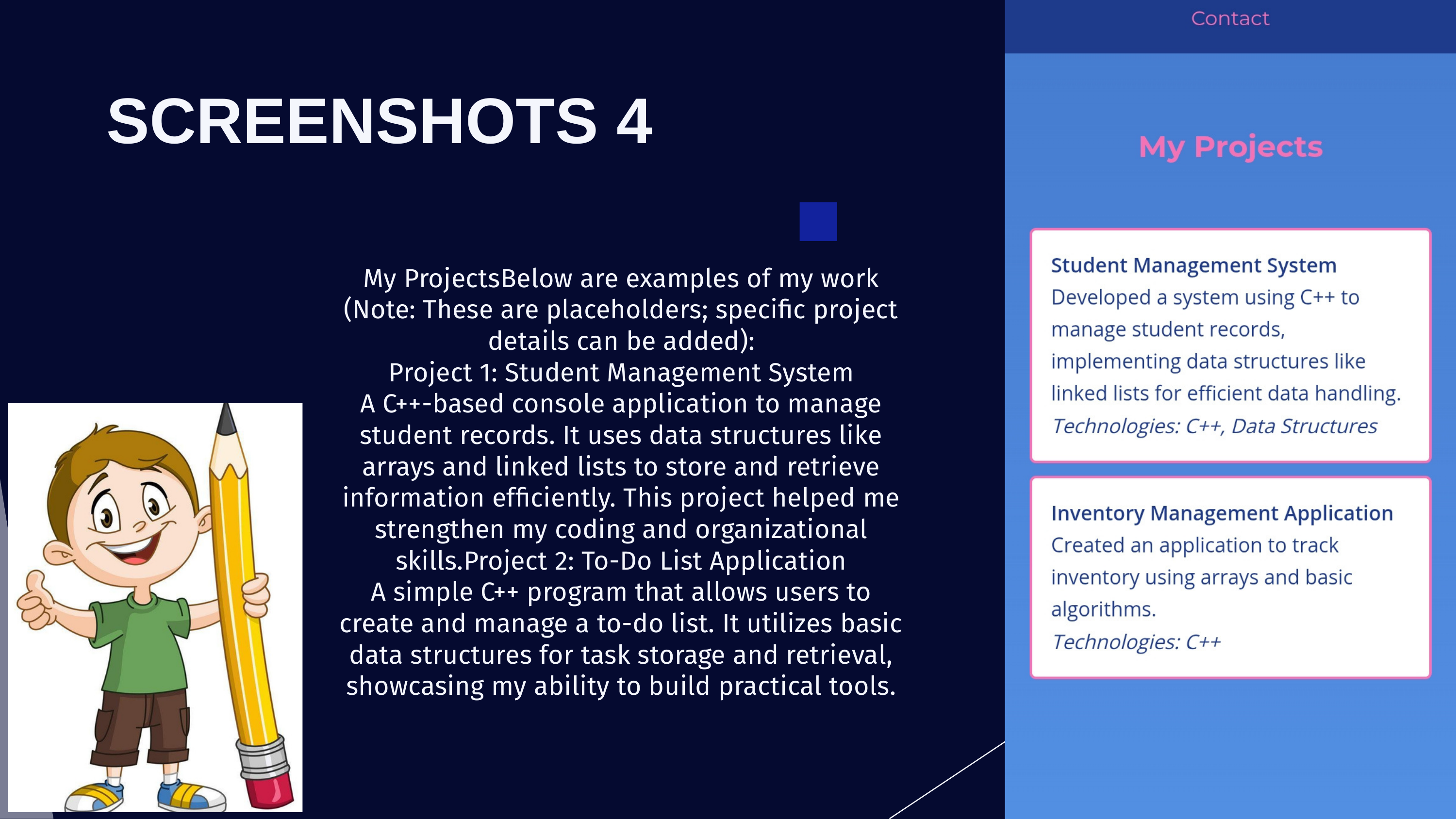

SCREENSHOTS 4

My ProjectsBelow are examples of my work (Note: These are placeholders; specific project details can be added):
Project 1: Student Management System
A C++-based console application to manage student records. It uses data structures like arrays and linked lists to store and retrieve information efficiently. This project helped me strengthen my coding and organizational skills.Project 2: To-Do List Application
A simple C++ program that allows users to create and manage a to-do list. It utilizes basic data structures for task storage and retrieval, showcasing my ability to build practical tools.

10
3/21/2024  Annual Review